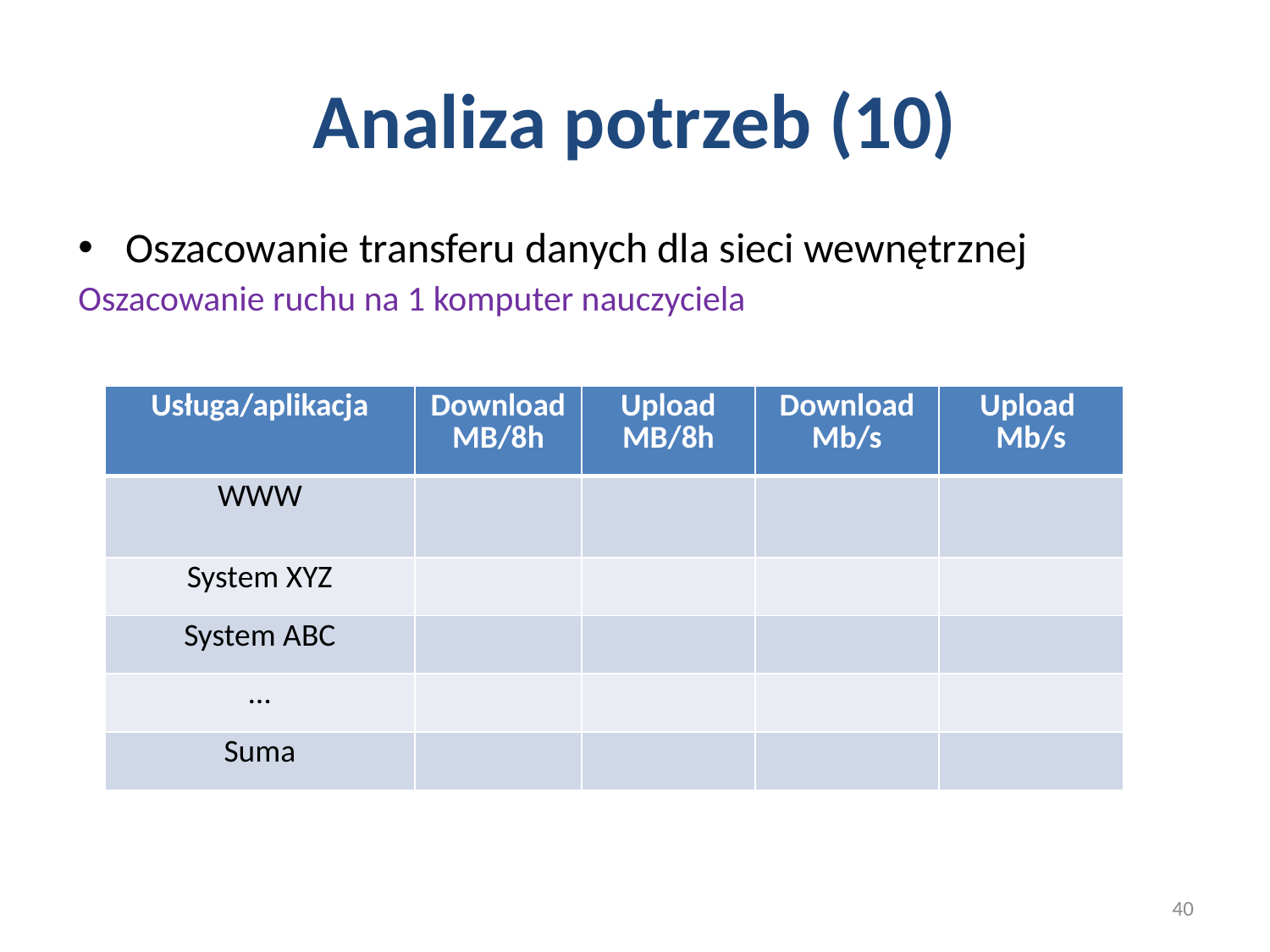

# Analiza potrzeb (10)
Oszacowanie transferu danych dla sieci wewnętrznej
Oszacowanie ruchu na 1 komputer nauczyciela
| Usługa/aplikacja | Download MB/8h | Upload MB/8h | Download Mb/s | Upload Mb/s |
| --- | --- | --- | --- | --- |
| WWW |  |  |  |  |
| System XYZ |  |  |  |  |
| System ABC |  |  |  |  |
| … |  |  |  |  |
| Suma |  |  |  |  |
40